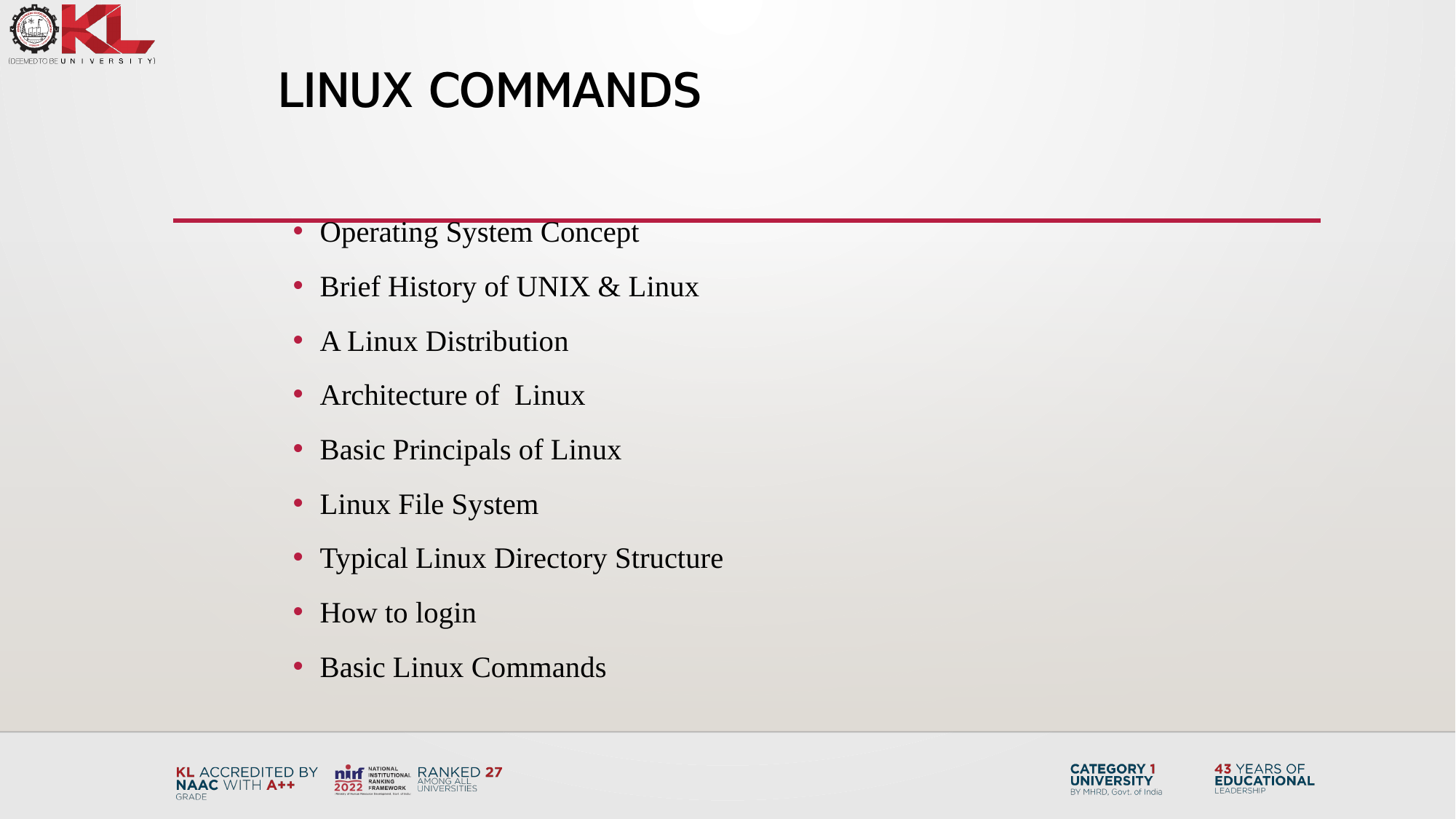

# Linux commands
Operating System Concept
Brief History of UNIX & Linux
A Linux Distribution
Architecture of  Linux
Basic Principals of Linux
Linux File System
Typical Linux Directory Structure
How to login
Basic Linux Commands